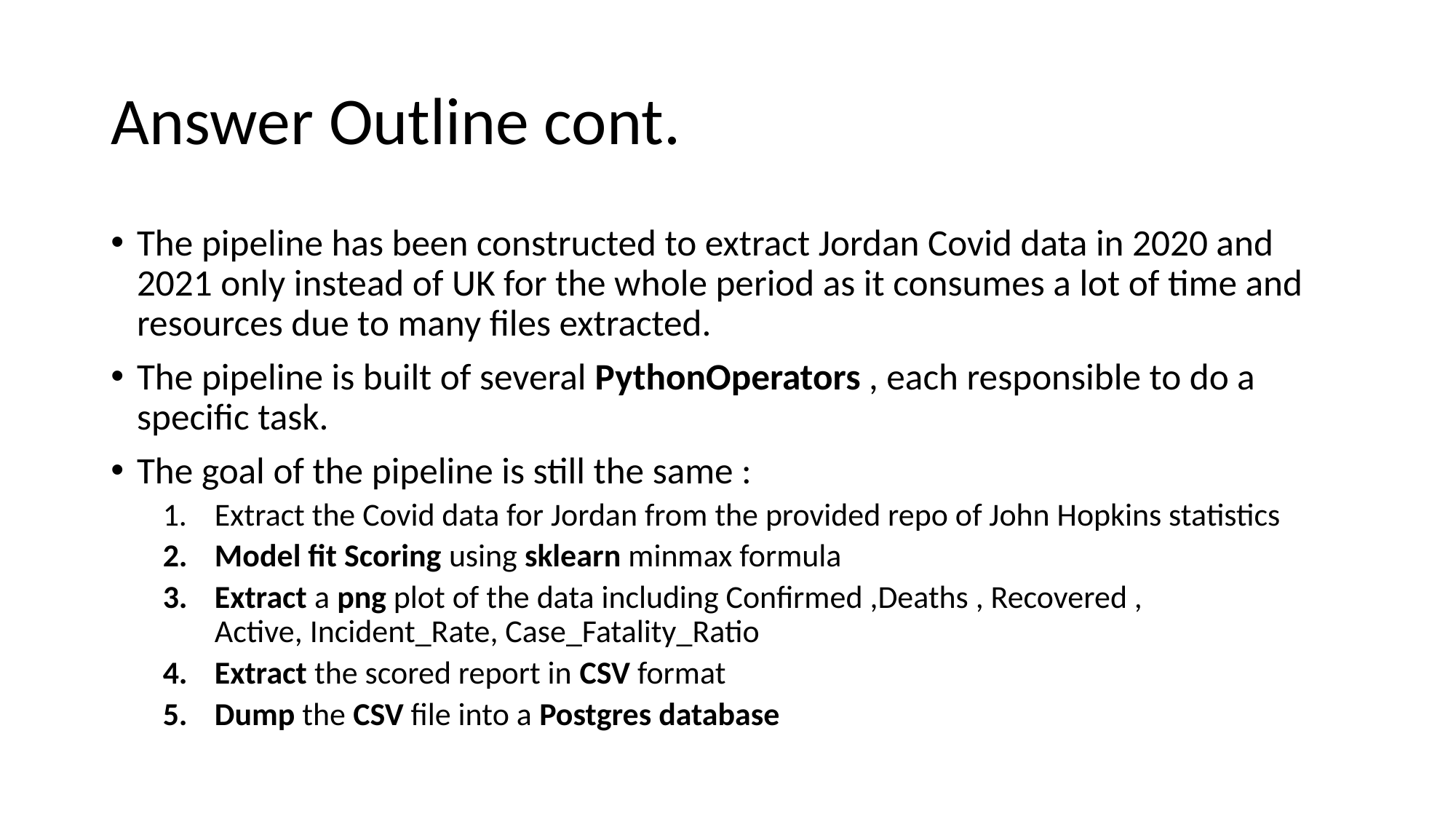

# Answer Outline cont.
The pipeline has been constructed to extract Jordan Covid data in 2020 and 2021 only instead of UK for the whole period as it consumes a lot of time and resources due to many files extracted.
The pipeline is built of several PythonOperators , each responsible to do a specific task.
The goal of the pipeline is still the same :
Extract the Covid data for Jordan from the provided repo of John Hopkins statistics
Model fit Scoring using sklearn minmax formula
Extract a png plot of the data including Confirmed ,Deaths , Recovered , Active, Incident_Rate, Case_Fatality_Ratio
Extract the scored report in CSV format
Dump the CSV file into a Postgres database